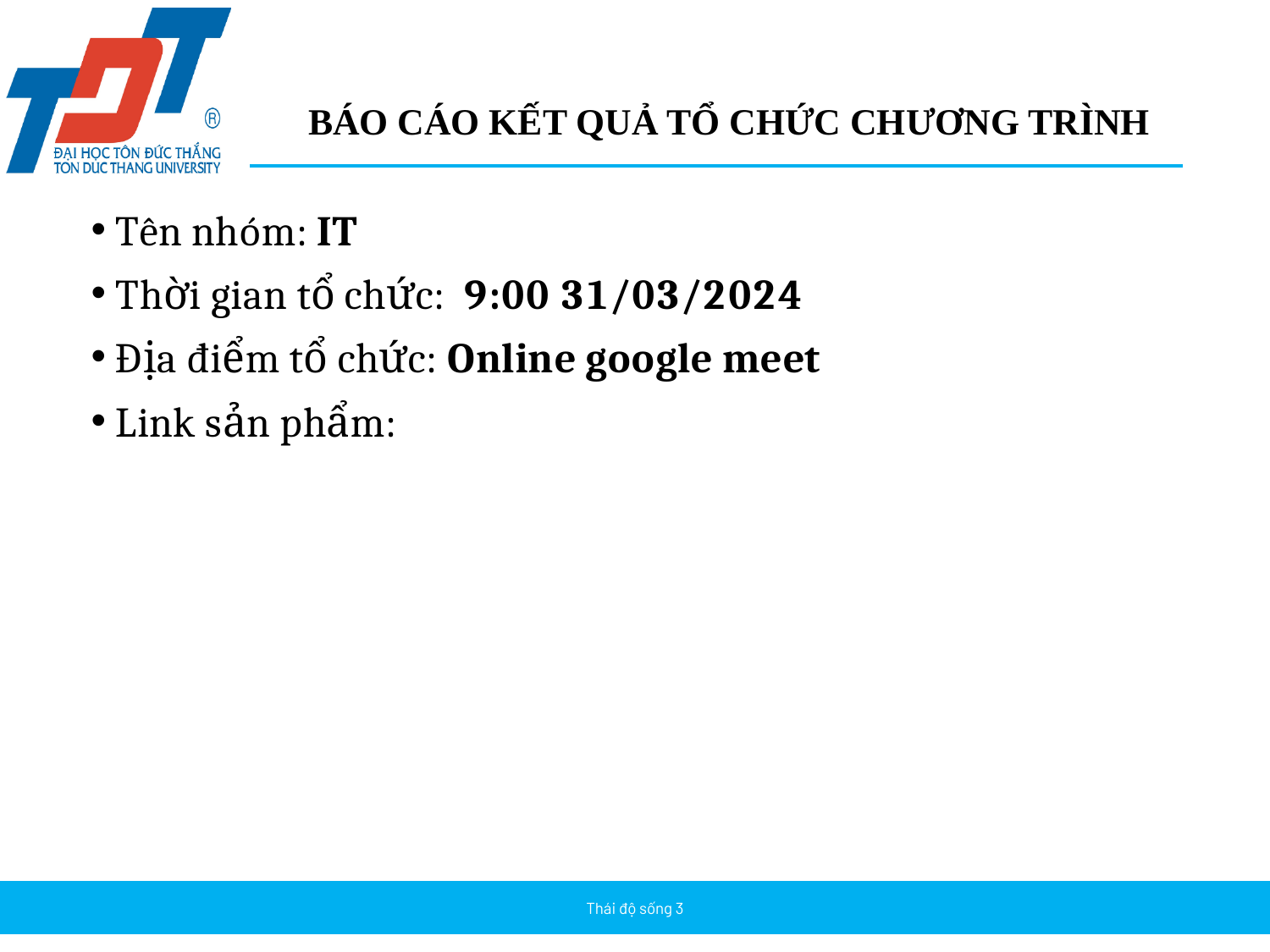

BÁO CÁO KẾT QUẢ TỔ CHỨC CHƯƠNG TRÌNH
Tên nhóm: IT
Thời gian tổ chức:  9:00 31/03/2024
Địa điểm tổ chức: Online google meet
Link sản phẩm:
Thái độ sống 3